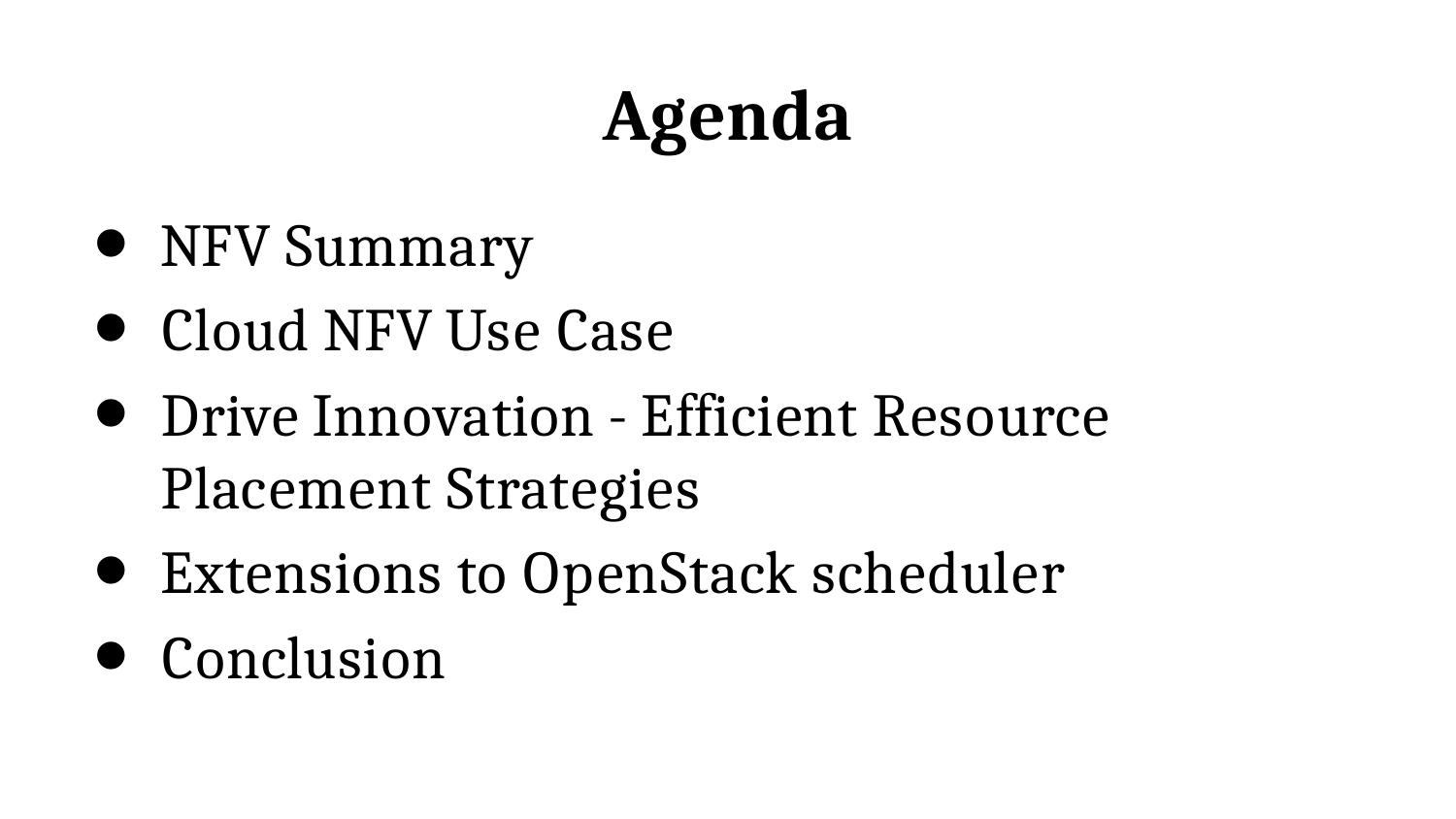

# Agenda
NFV Summary
Cloud NFV Use Case
Drive Innovation - Efficient Resource Placement Strategies
Extensions to OpenStack scheduler
Conclusion